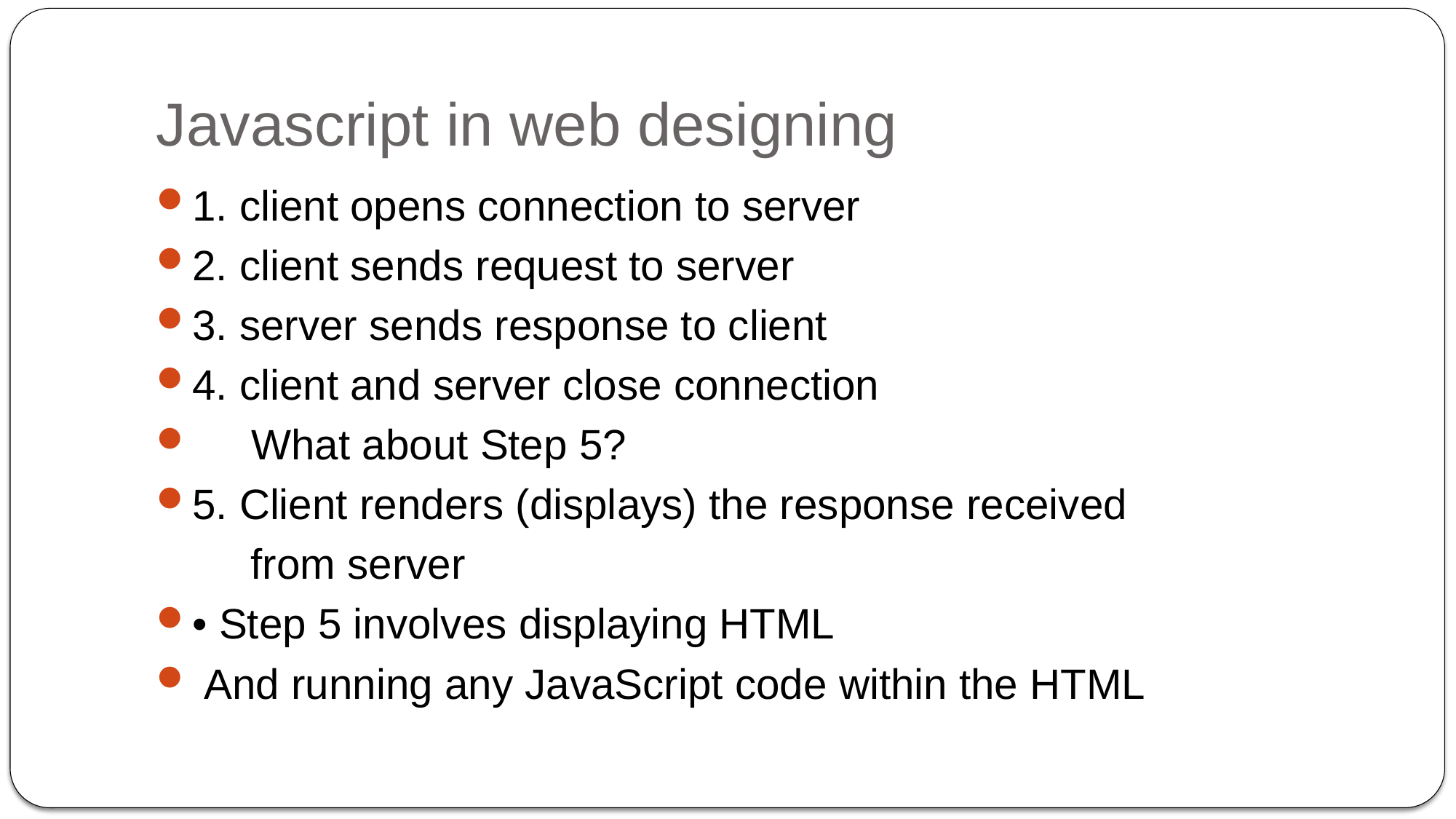

# Javascript in web designing
1. client opens connection to server
2. client sends request to server
3. server sends response to client
4. client and server close connection
     What about Step 5?
5. Client renders (displays) the response received
        from server
• Step 5 involves displaying HTML
 And running any JavaScript code within the HTML